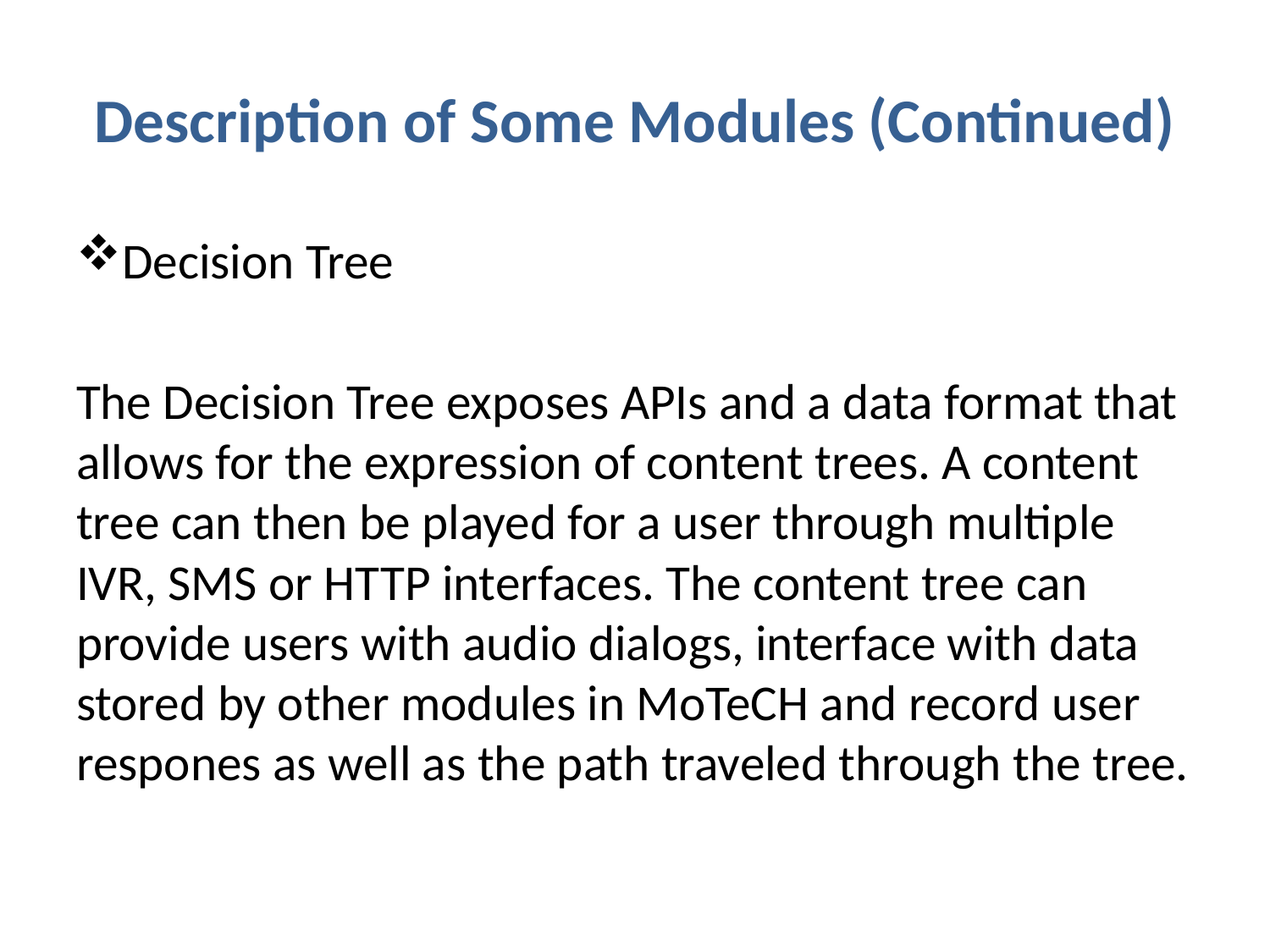

# Description of Some Modules (Continued)
Decision Tree

The Decision Tree exposes APIs and a data format that allows for the expression of content trees. A content tree can then be played for a user through multiple IVR, SMS or HTTP interfaces. The content tree can provide users with audio dialogs, interface with data stored by other modules in MoTeCH and record user respones as well as the path traveled through the tree.